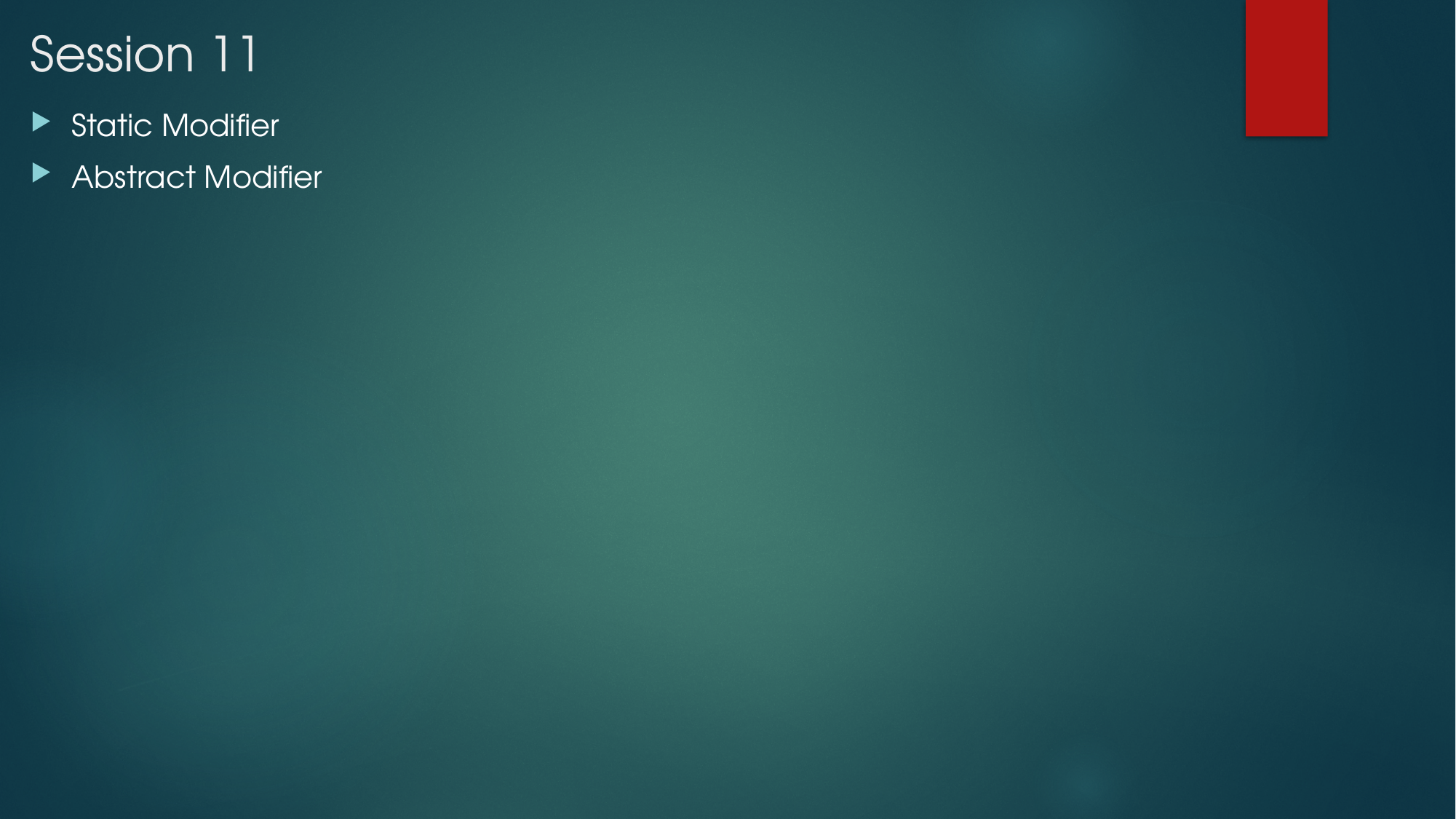

# Session 11
Static Modifier
Abstract Modifier